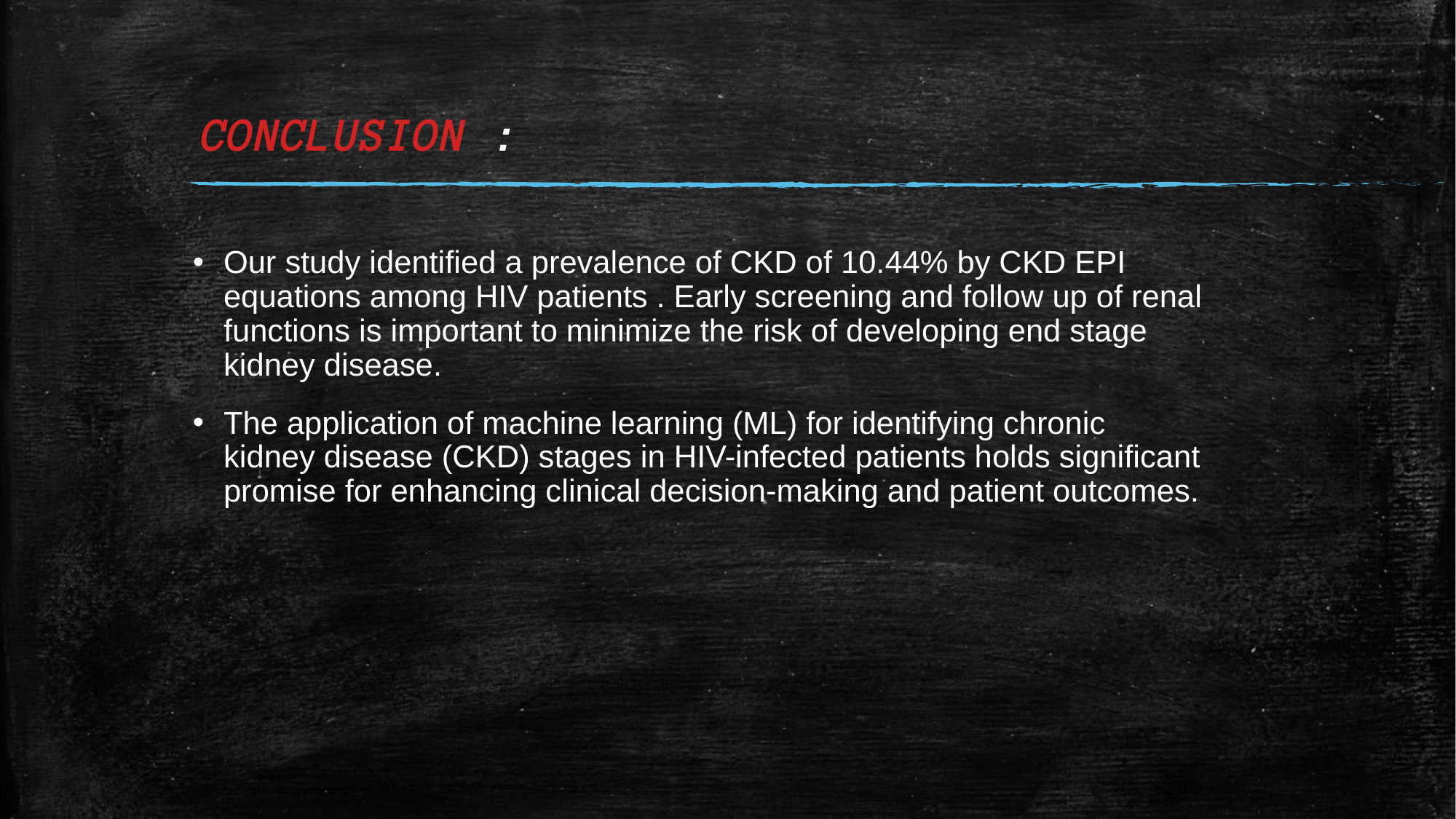

# CONCLUSION :
Our study identified a prevalence of CKD of 10.44% by CKD EPI equations among HIV patients . Early screening and follow up of renal functions is important to minimize the risk of developing end stage kidney disease.
The application of machine learning (ML) for identifying chronic kidney disease (CKD) stages in HIV-infected patients holds significant promise for enhancing clinical decision-making and patient outcomes.